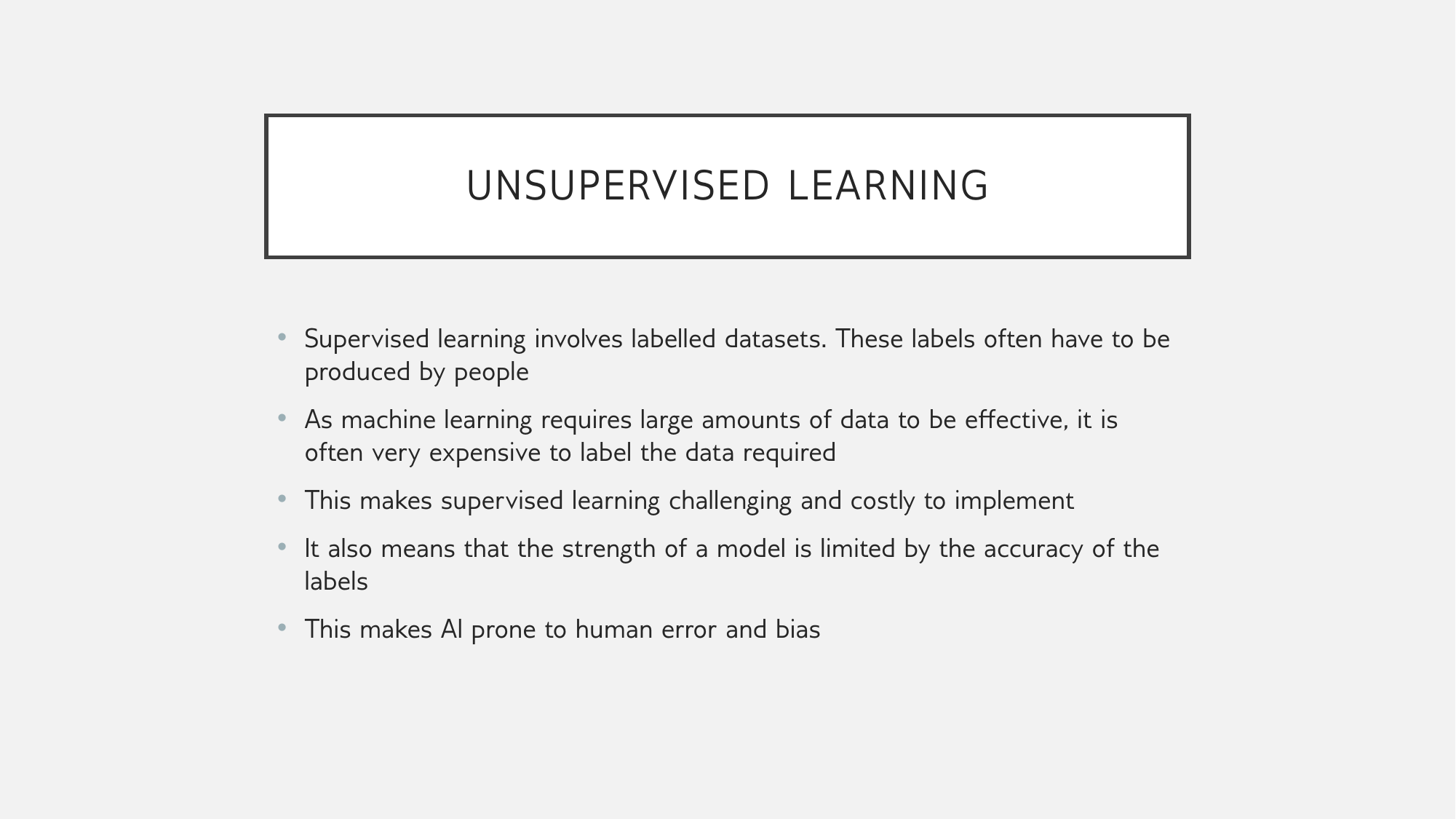

# Unsupervised Learning
Supervised learning involves labelled datasets. These labels often have to be produced by people
As machine learning requires large amounts of data to be effective, it is often very expensive to label the data required
This makes supervised learning challenging and costly to implement
It also means that the strength of a model is limited by the accuracy of the labels
This makes AI prone to human error and bias